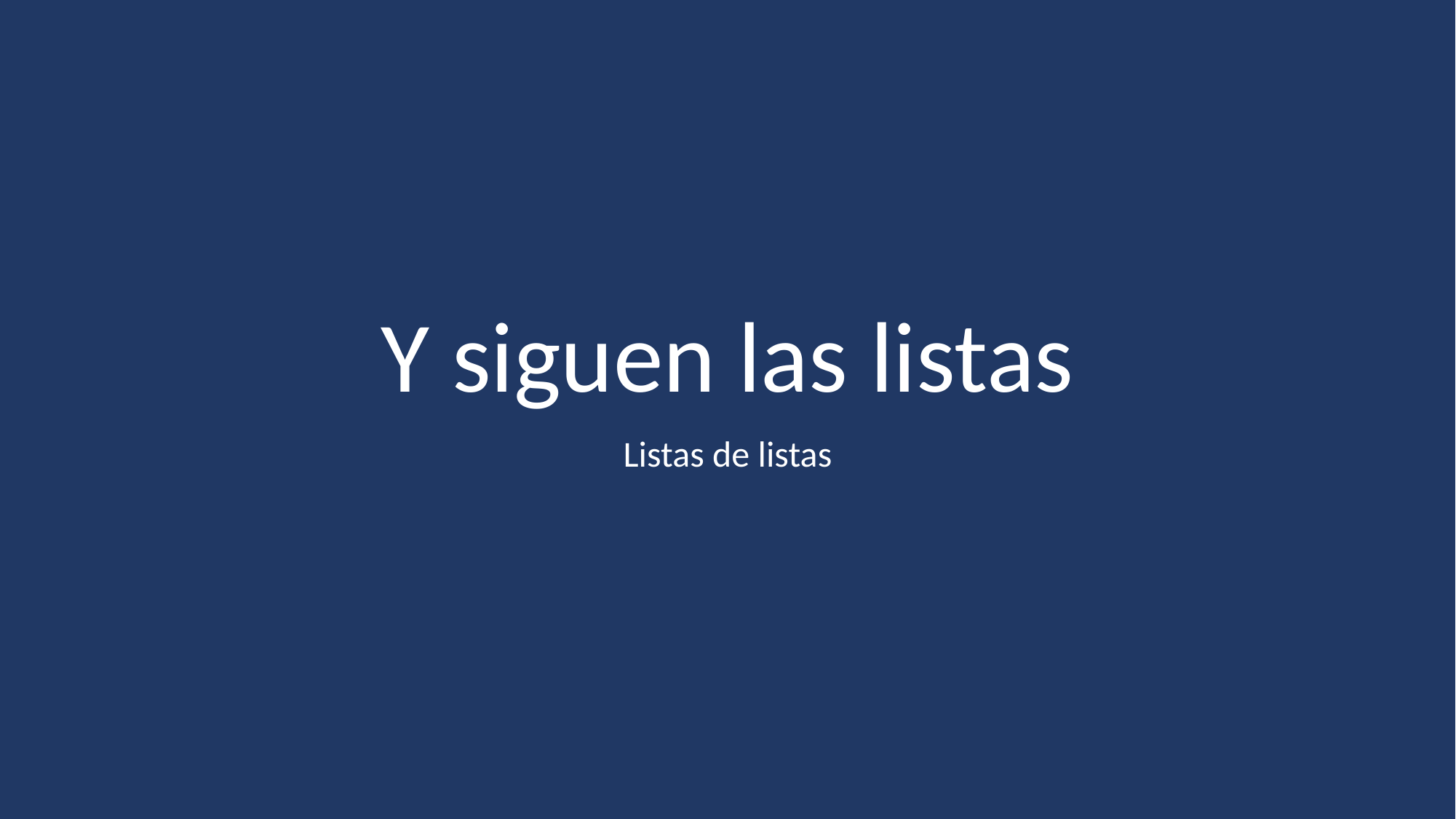

# Y siguen las listas
Listas de listas